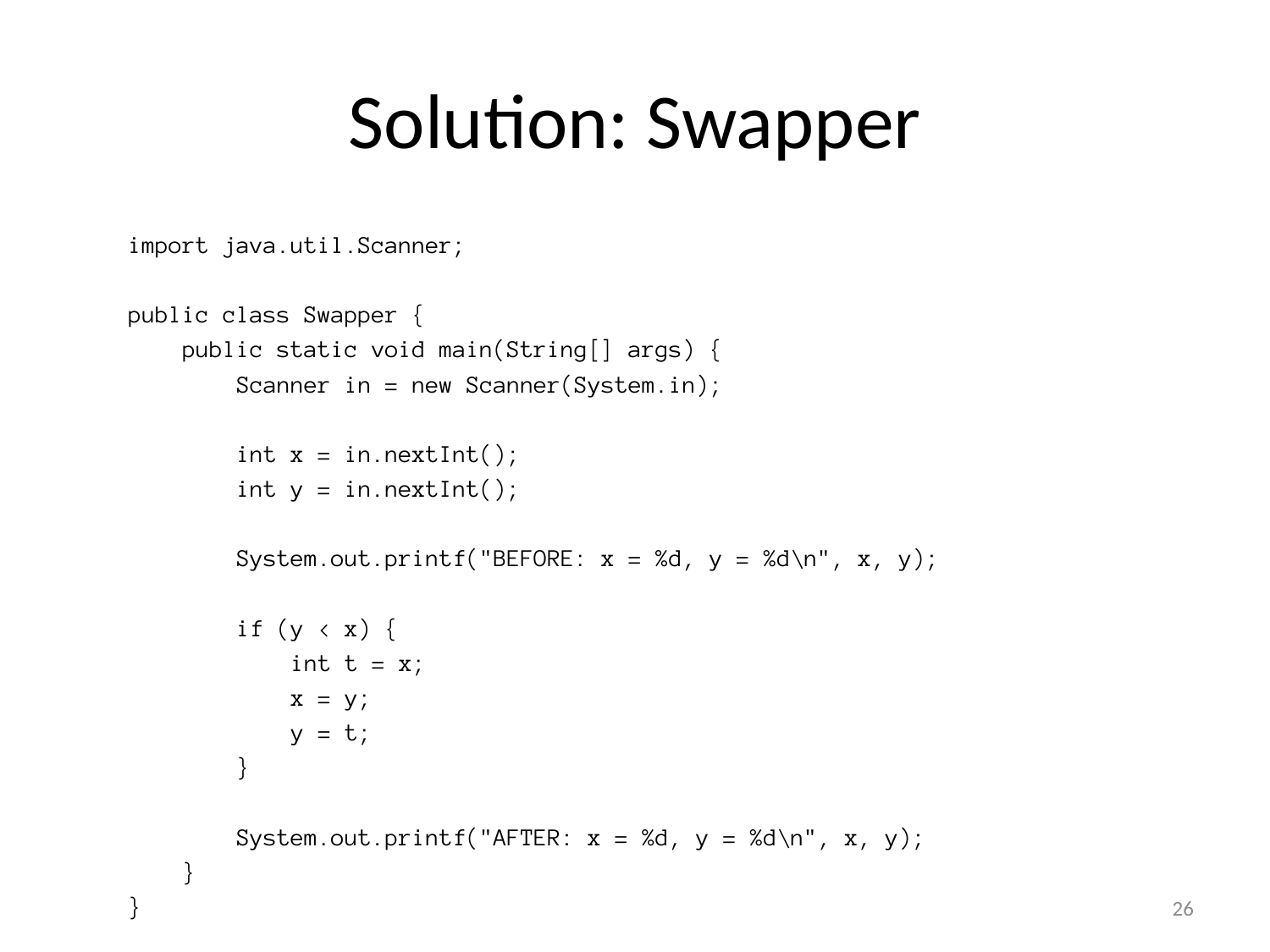

# Solution: Swapper
import java.util.Scanner;

public class Swapper {
    public static void main(String[] args) {
        Scanner in = new Scanner(System.in);

        int x = in.nextInt();
        int y = in.nextInt();

        System.out.printf("BEFORE: x = %d, y = %d\n", x, y);

        if (y < x) {
            int t = x;
            x = y;
            y = t;
        }

        System.out.printf("AFTER: x = %d, y = %d\n", x, y);
    }
}
26